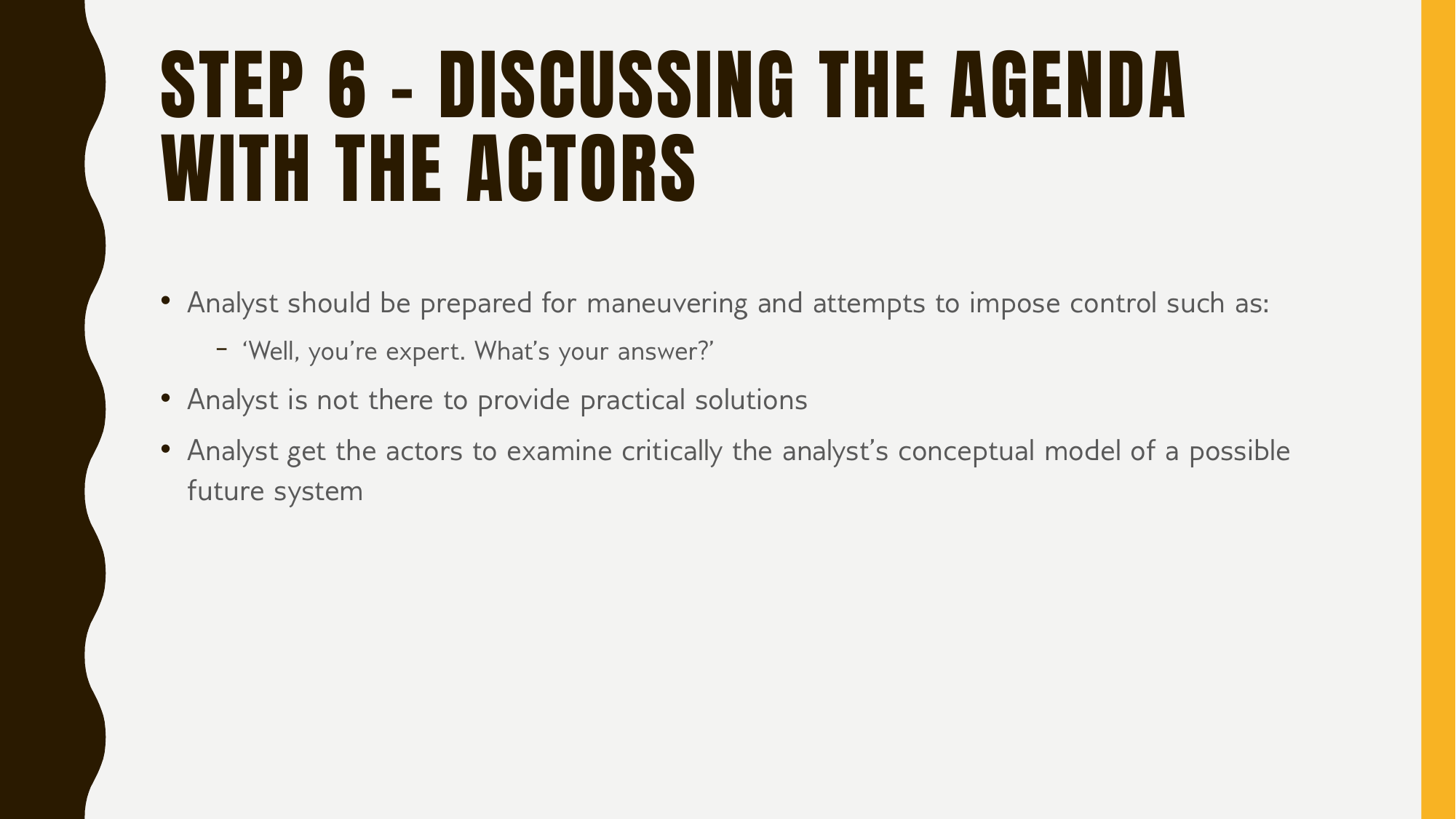

# STEP 6 - DIscussIng The Agenda WIth The Actors
Analyst should be prepared for maneuvering and attempts to impose control such as:
‘Well, you’re expert. What’s your answer?’
Analyst is not there to provide practical solutions
Analyst get the actors to examine critically the analyst’s conceptual model of a possible future system